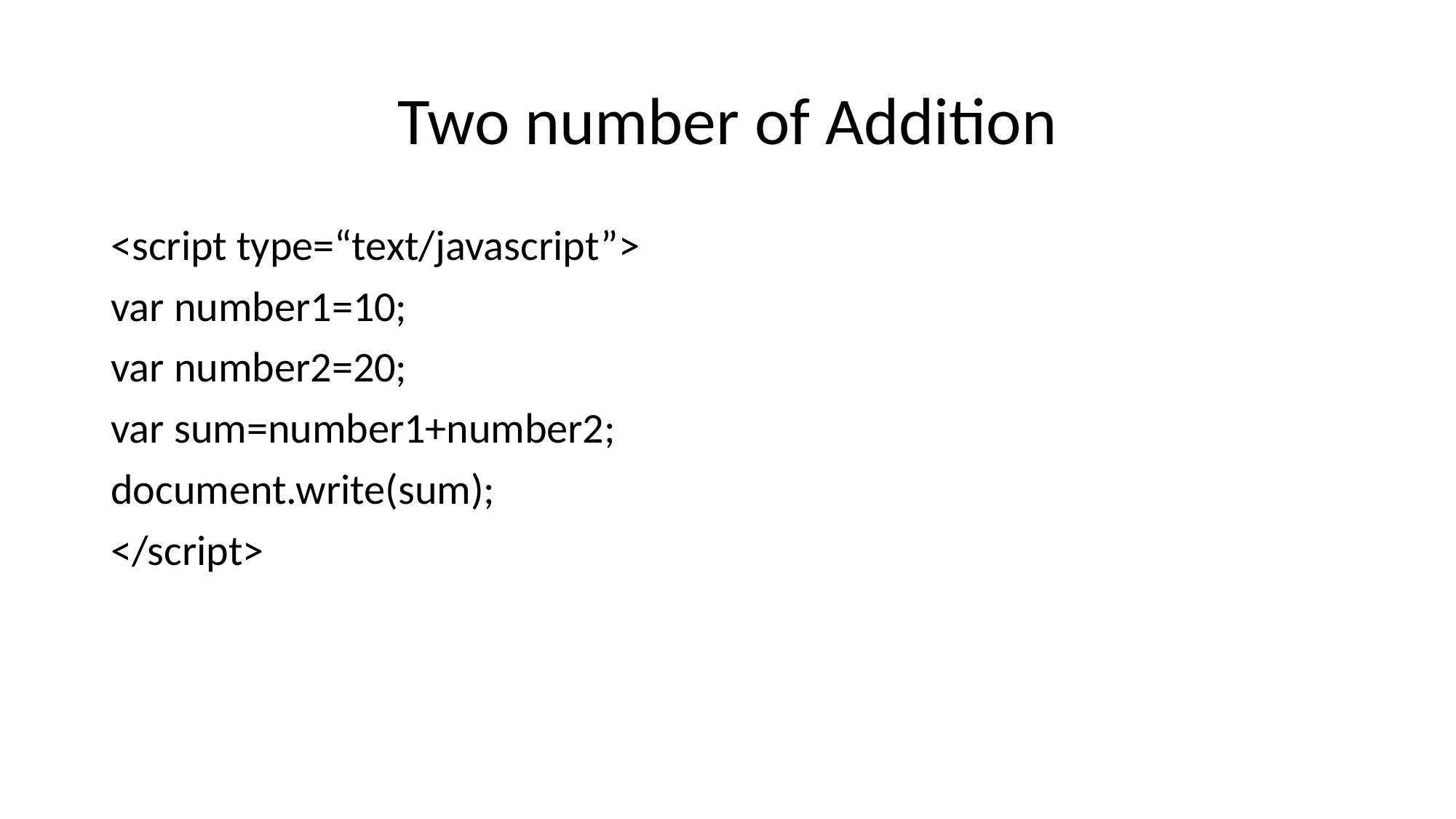

# Two number of Addition
<script type=“text/javascript”>
var number1=10;
var number2=20;
var sum=number1+number2;
document.write(sum);
</script>